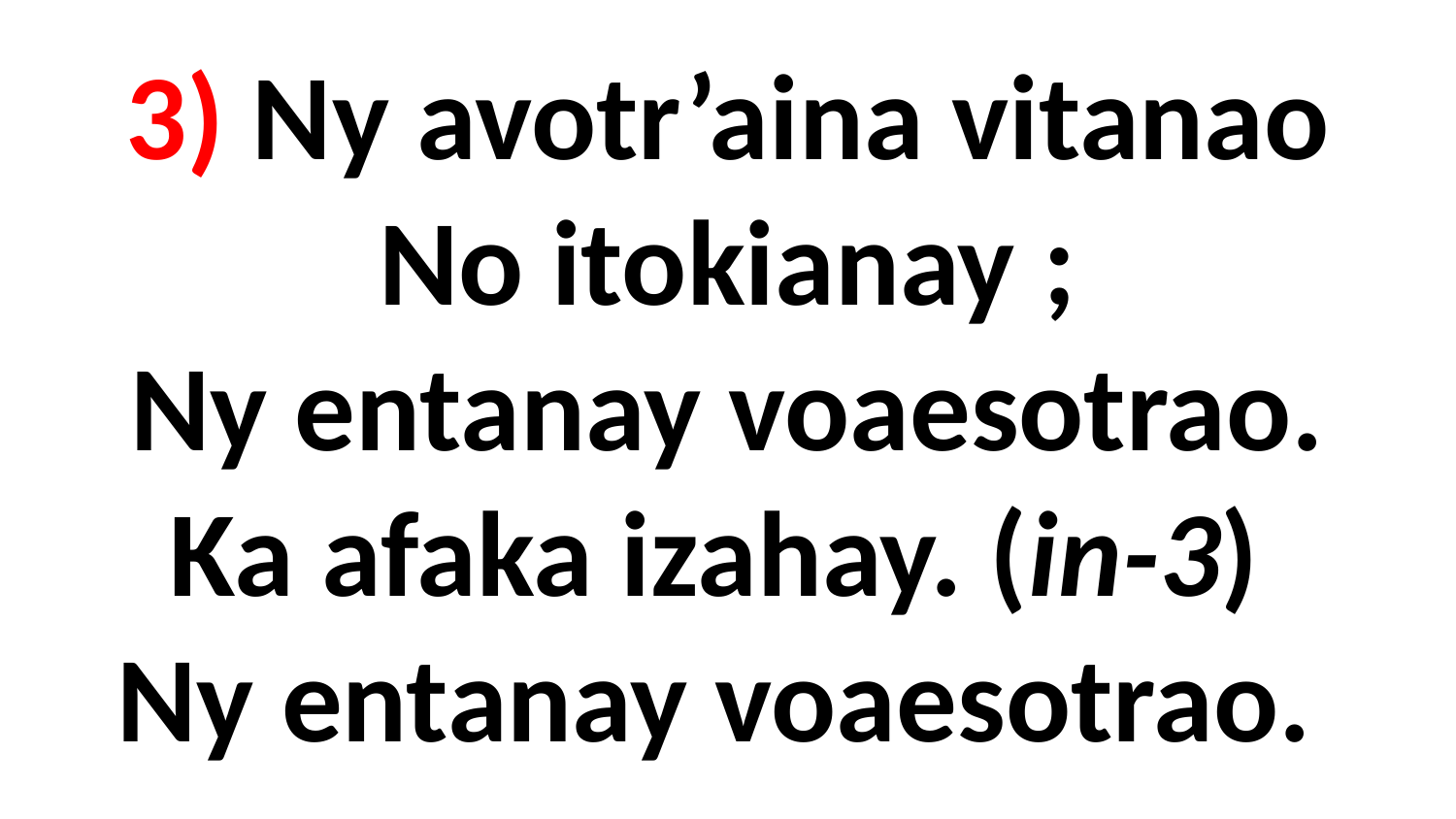

# 3) Ny avotr’aina vitanao No itokianay ; Ny entanay voaesotrao. Ka afaka izahay. (in-3) Ny entanay voaesotrao.